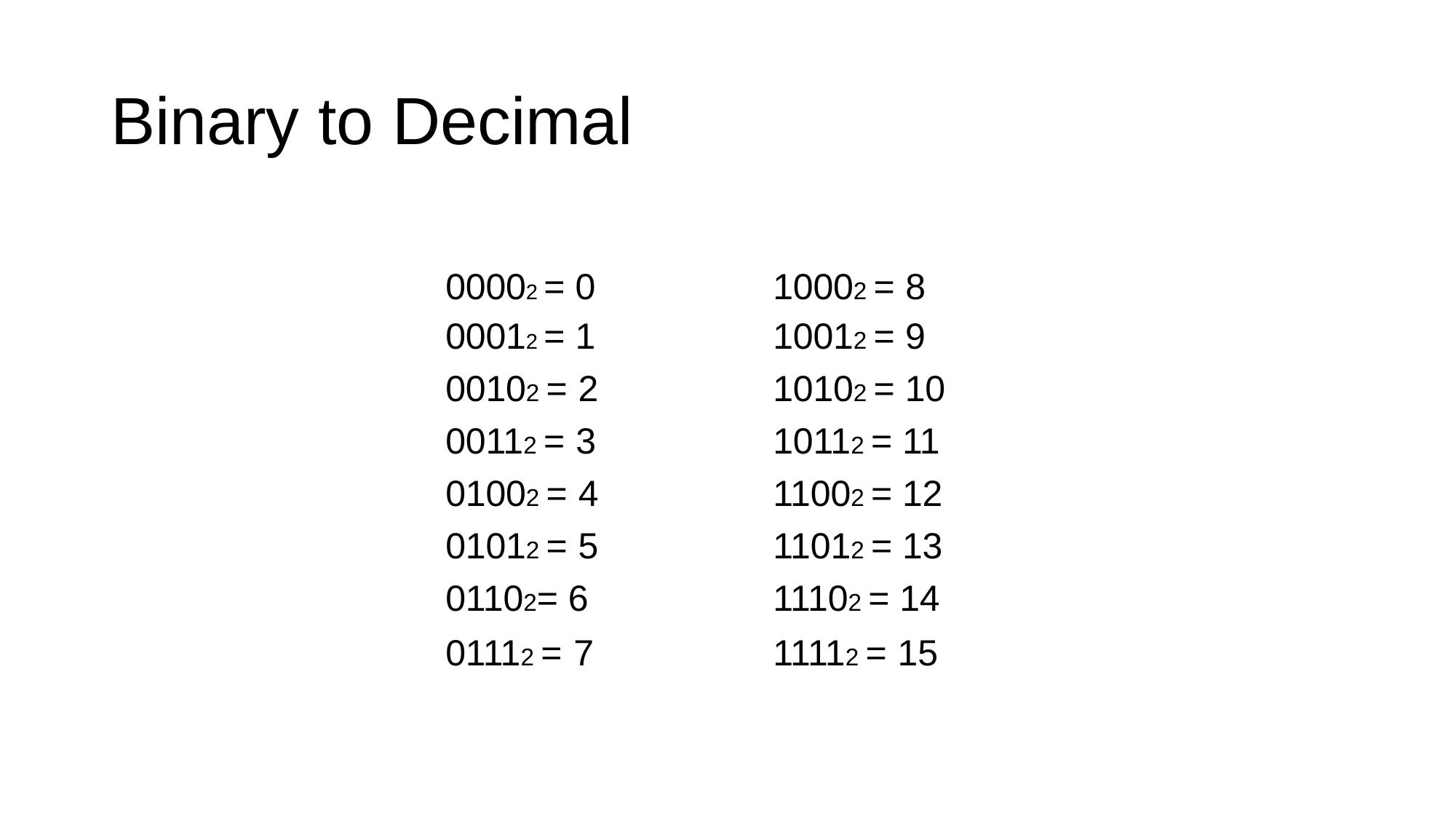

# Binary to Decimal
| 00002 = 0 | 10002 = 8 |
| --- | --- |
| 00012 = 1 | 10012 = 9 |
| 00102 = 2 | 10102 = 10 |
| 00112 = 3 | 10112 = 11 |
| 01002 = 4 | 11002 = 12 |
| 01012 = 5 | 11012 = 13 |
| 01102= 6 | 11102 = 14 |
| 01112 = 7 | 11112 = 15 |